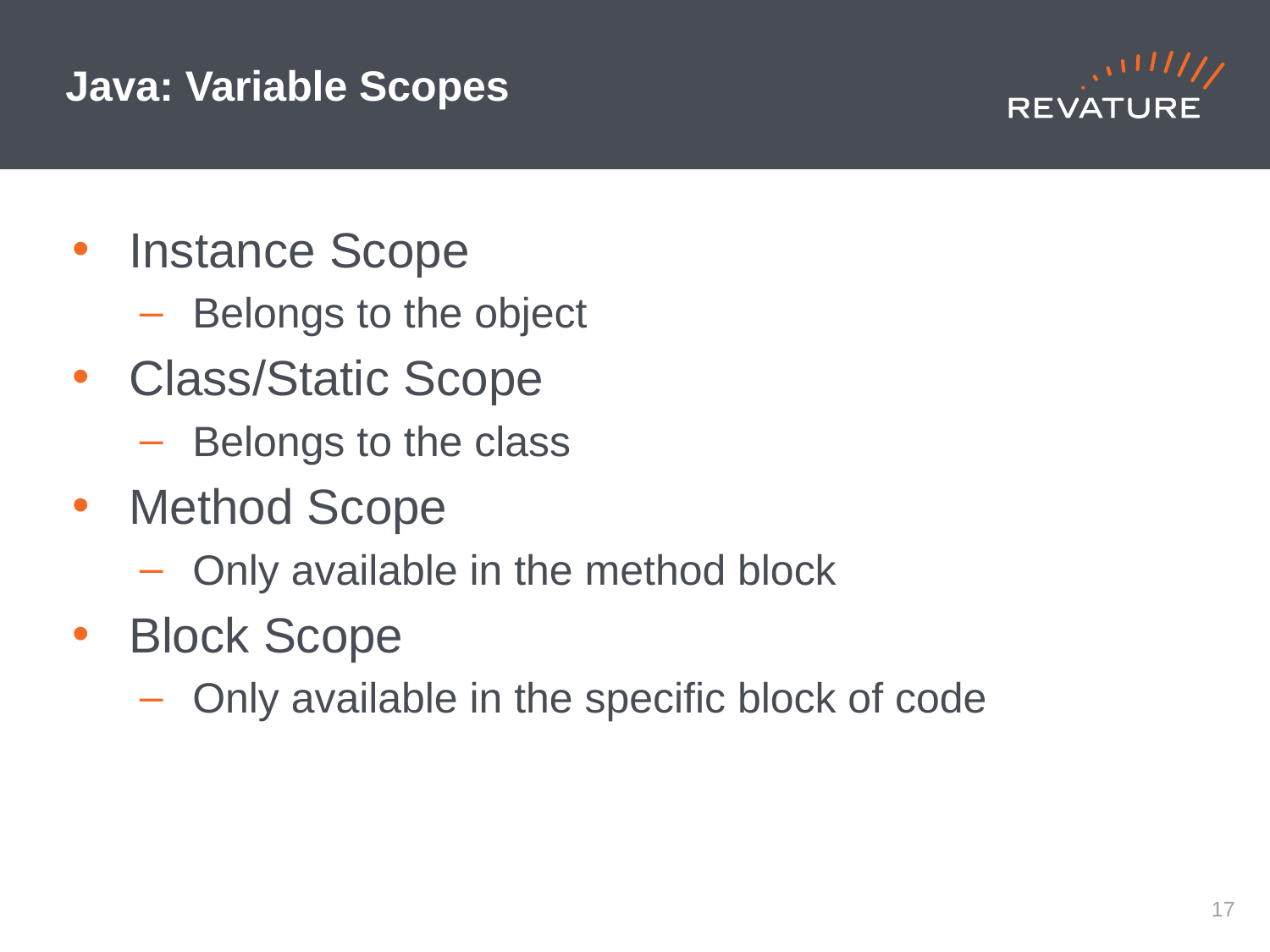

# Java: Variable Scopes
Instance Scope
Belongs to the object
Class/Static Scope
Belongs to the class
Method Scope
Only available in the method block
Block Scope
Only available in the specific block of code
17